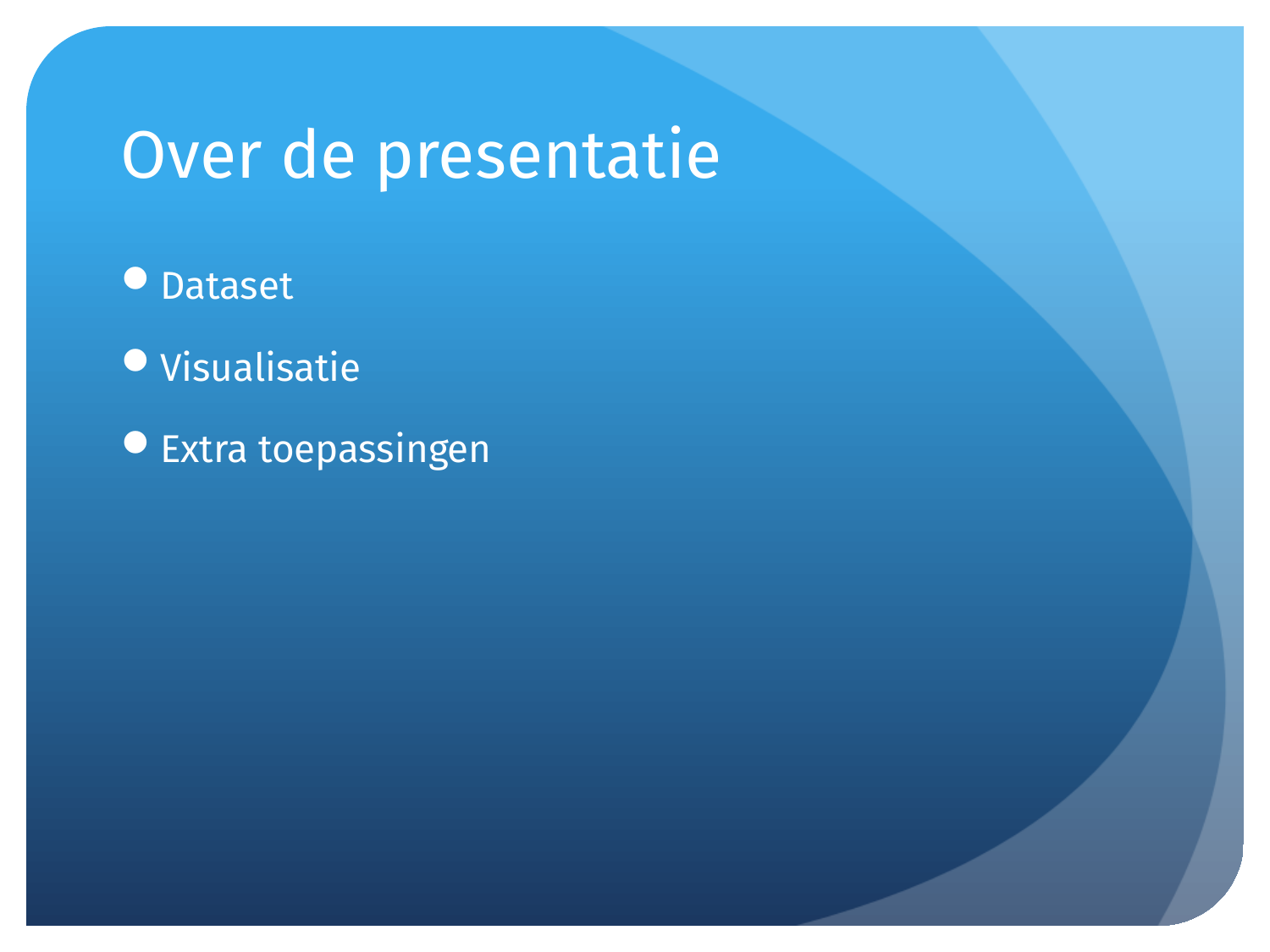

# Over de presentatie
Dataset
Visualisatie
Extra toepassingen